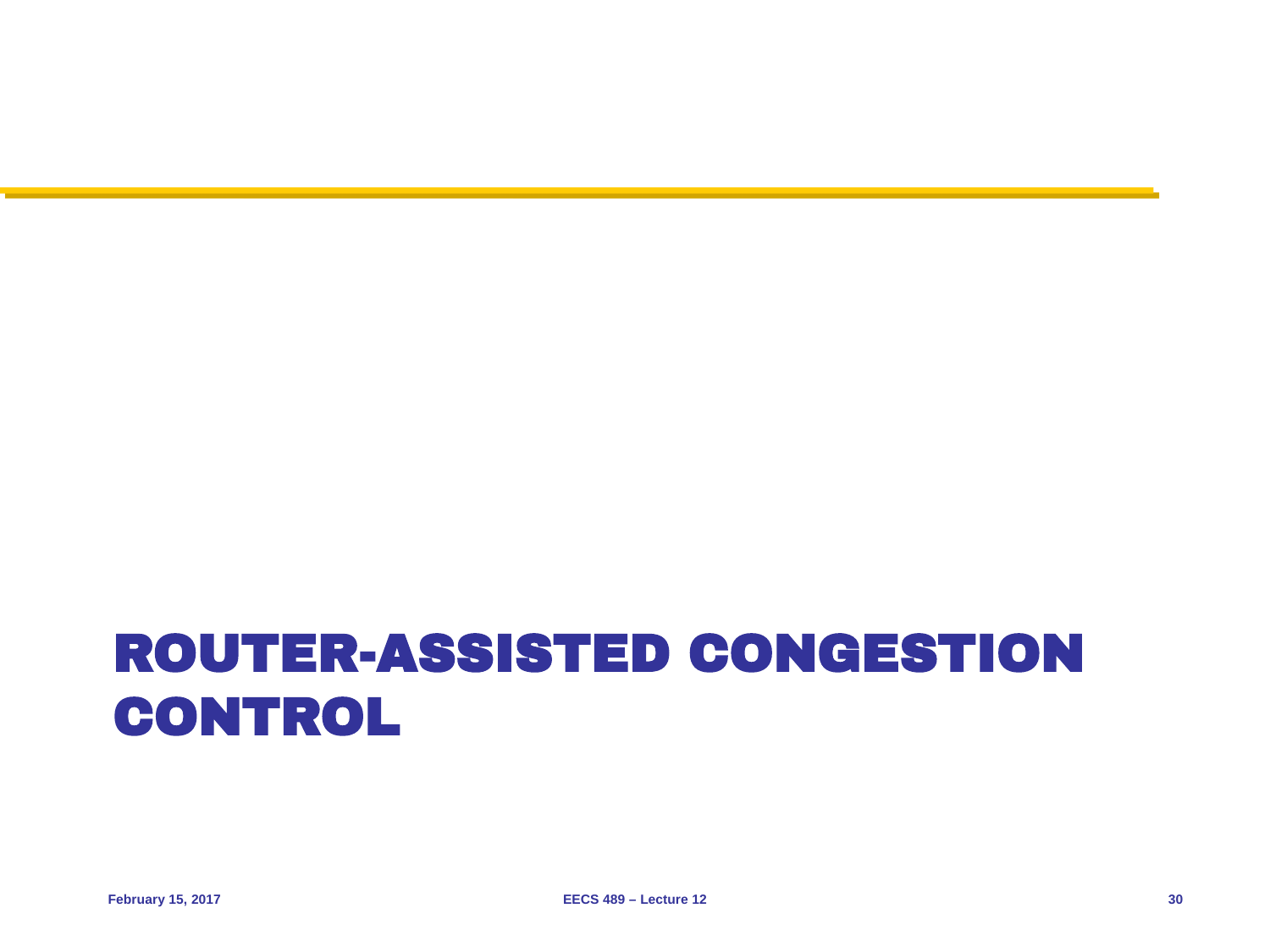

# Router-assisted Congestion control
February 15, 2017
EECS 489 – Lecture 12
30